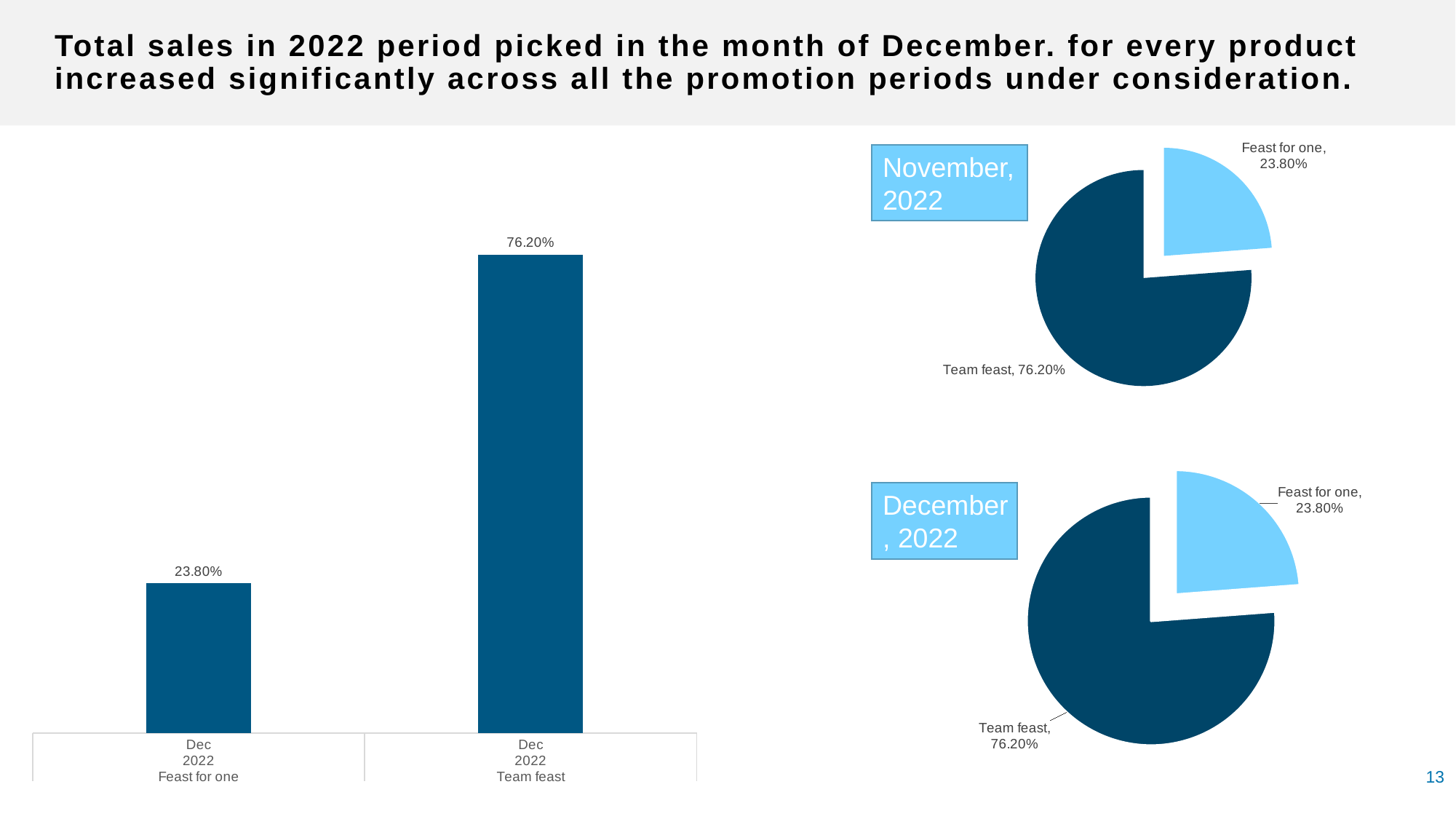

# Total sales in 2022 period picked in the month of December. for every product increased significantly across all the promotion periods under consideration.

### Chart

| Category | Total |
|---|---|
| Dec | 0.23798061439844356 |
| Dec | 0.7620193856015565 |
November, 2022

### Chart

| Category | Total |
|---|---|
| Dec | 0.23798061439844356 |
| Dec | 0.7620193856015565 |

### Chart

| Category | Total |
|---|---|
| Dec | 0.23798061439844356 |
| Dec | 0.7620193856015565 |
December, 2022
13